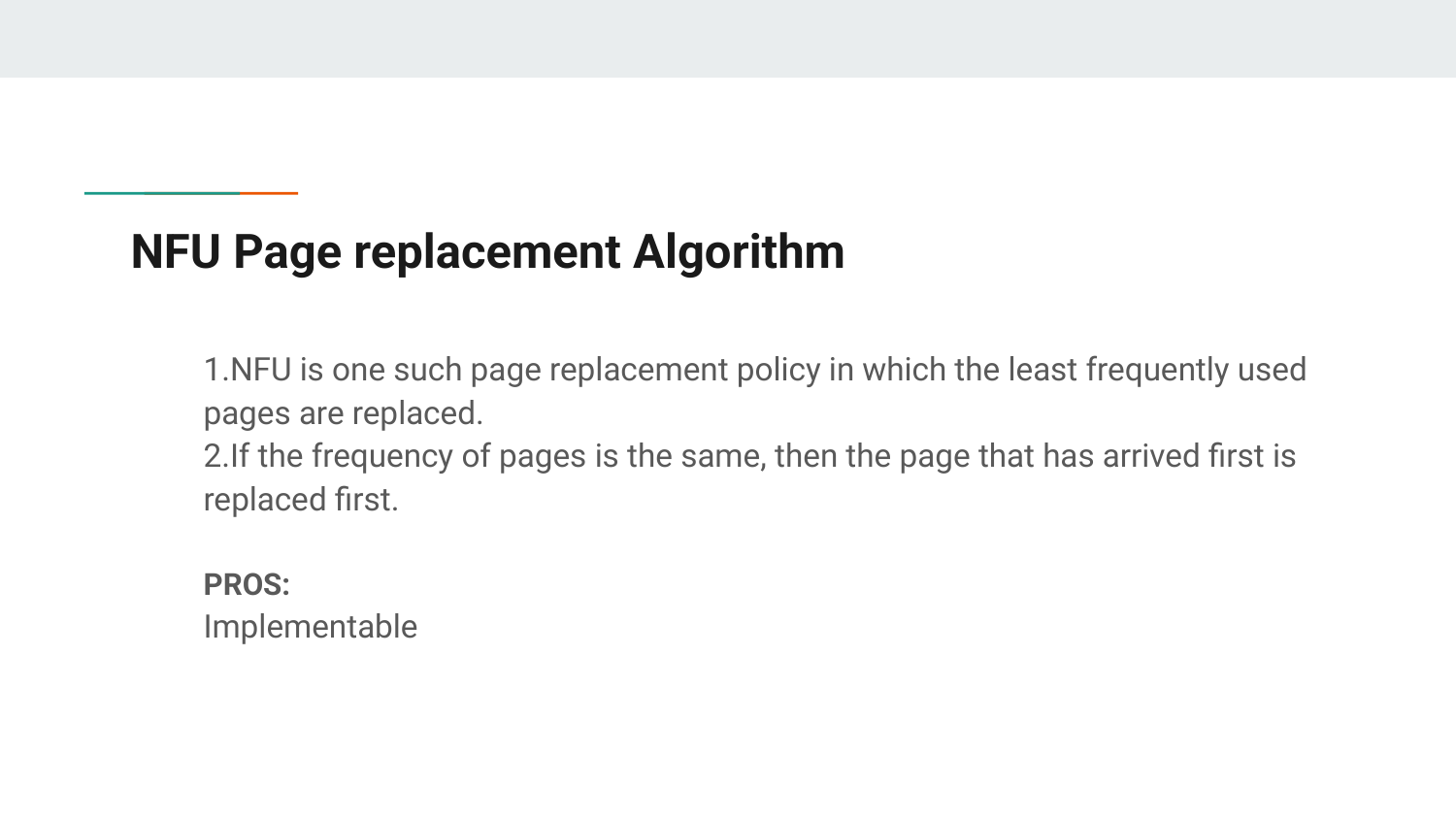

# NFU Page replacement Algorithm
1.NFU is one such page replacement policy in which the least frequently used pages are replaced.
2.If the frequency of pages is the same, then the page that has arrived first is replaced first.

PROS:
Implementable